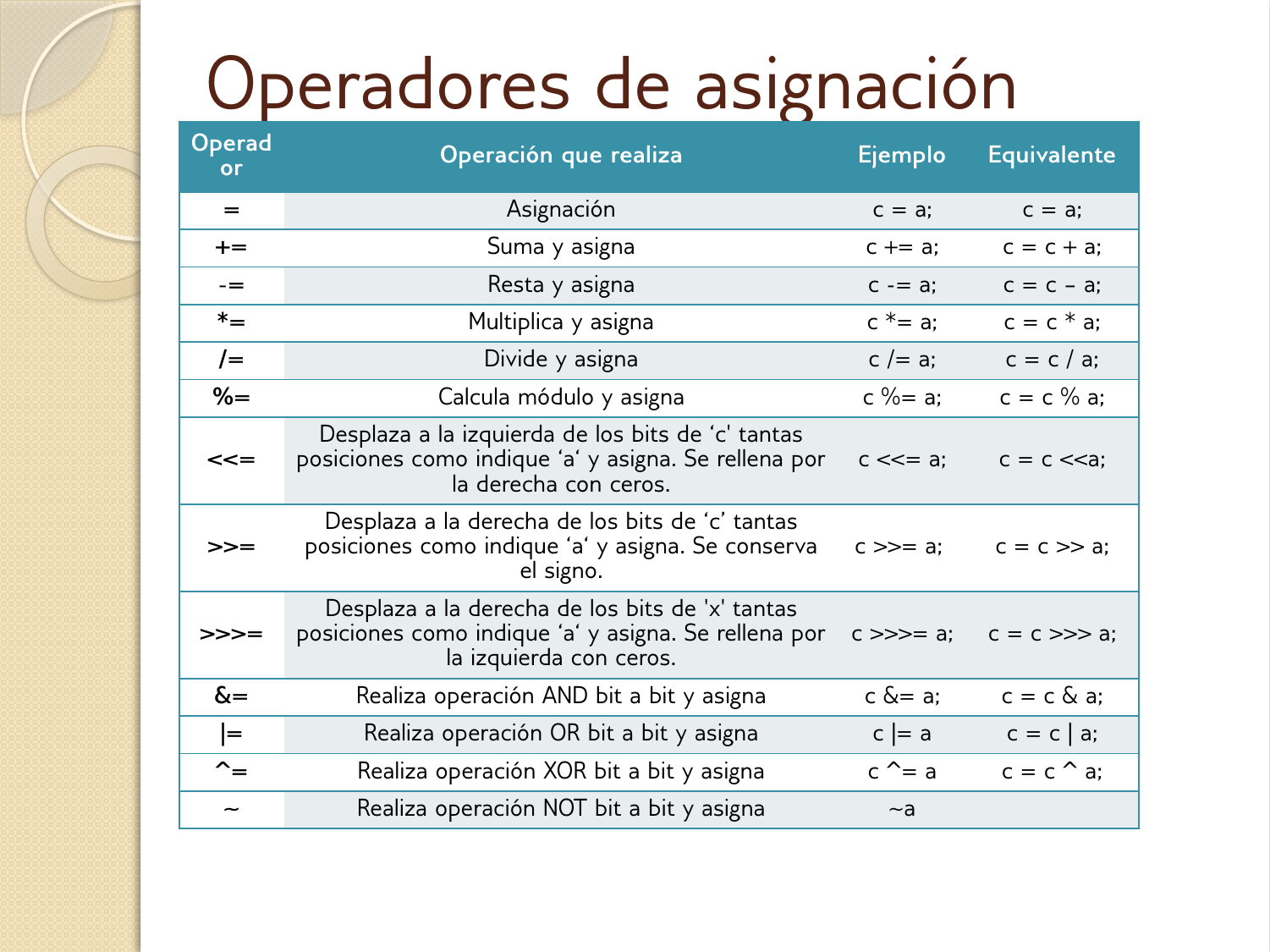

# Operadores de asignación
| Operador | Operación que realiza | Ejemplo | Equivalente |
| --- | --- | --- | --- |
| = | Asignación | c = a; | c = a; |
| += | Suma y asigna | c += a; | c = c + a; |
| -= | Resta y asigna | c -= a; | c = c – a; |
| \*= | Multiplica y asigna | c \*= a; | c = c \* a; |
| /= | Divide y asigna | c /= a; | c = c / a; |
| %= | Calcula módulo y asigna | c %= a; | c = c % a; |
| <<= | Desplaza a la izquierda de los bits de ‘c' tantas posiciones como indique ‘a‘ y asigna. Se rellena por la derecha con ceros. | c <<= a; | c = c <<a; |
| >>= | Desplaza a la derecha de los bits de ‘c’ tantas posiciones como indique ‘a‘ y asigna. Se conserva el signo. | c >>= a; | c = c >> a; |
| >>>= | Desplaza a la derecha de los bits de 'x' tantas posiciones como indique ‘a‘ y asigna. Se rellena por la izquierda con ceros. | c >>>= a; | c = c >>> a; |
| &= | Realiza operación AND bit a bit y asigna | c &= a; | c = c & a; |
| |= | Realiza operación OR bit a bit y asigna | c |= a | c = c | a; |
| ^= | Realiza operación XOR bit a bit y asigna | c ^= a | c = c ^ a; |
| ~ | Realiza operación NOT bit a bit y asigna | ~a |  |